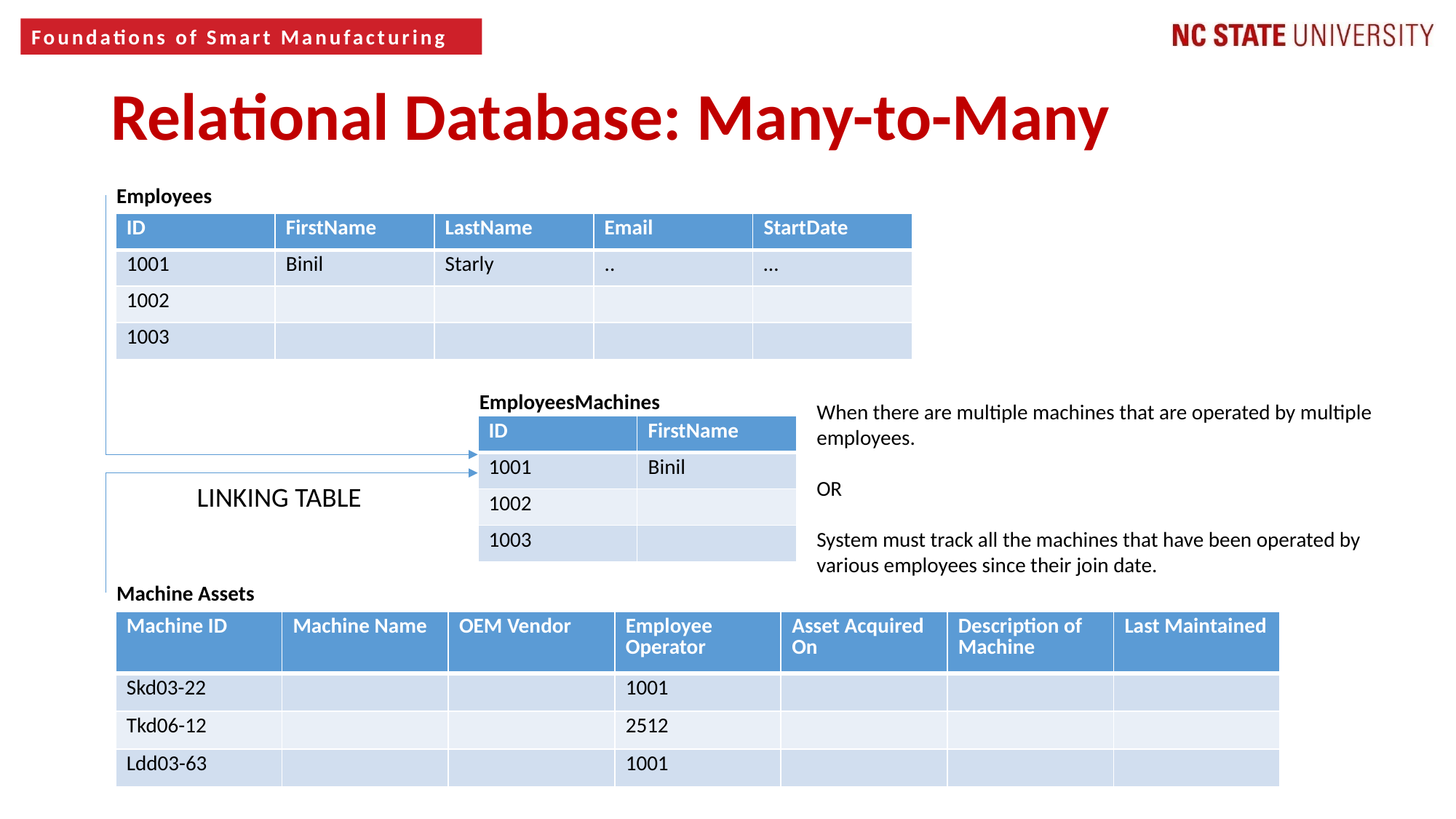

7
Relational Database: Many-to-Many
Employees
| ID | FirstName | LastName | Email | StartDate |
| --- | --- | --- | --- | --- |
| 1001 | Binil | Starly | .. | … |
| 1002 |  |  |  |  |
| 1003 |  |  |  |  |
EmployeesMachines
When there are multiple machines that are operated by multiple employees.

OR

System must track all the machines that have been operated by various employees since their join date.
| ID | FirstName |
| --- | --- |
| 1001 | Binil |
| 1002 |  |
| 1003 |  |
LINKING TABLE
Machine Assets
| Machine ID | Machine Name | OEM Vendor | Employee Operator | Asset Acquired On | Description of Machine | Last Maintained |
| --- | --- | --- | --- | --- | --- | --- |
| Skd03-22 |  |  | 1001 |  |  |  |
| Tkd06-12 |  |  | 2512 |  |  |  |
| Ldd03-63 |  |  | 1001 |  |  |  |